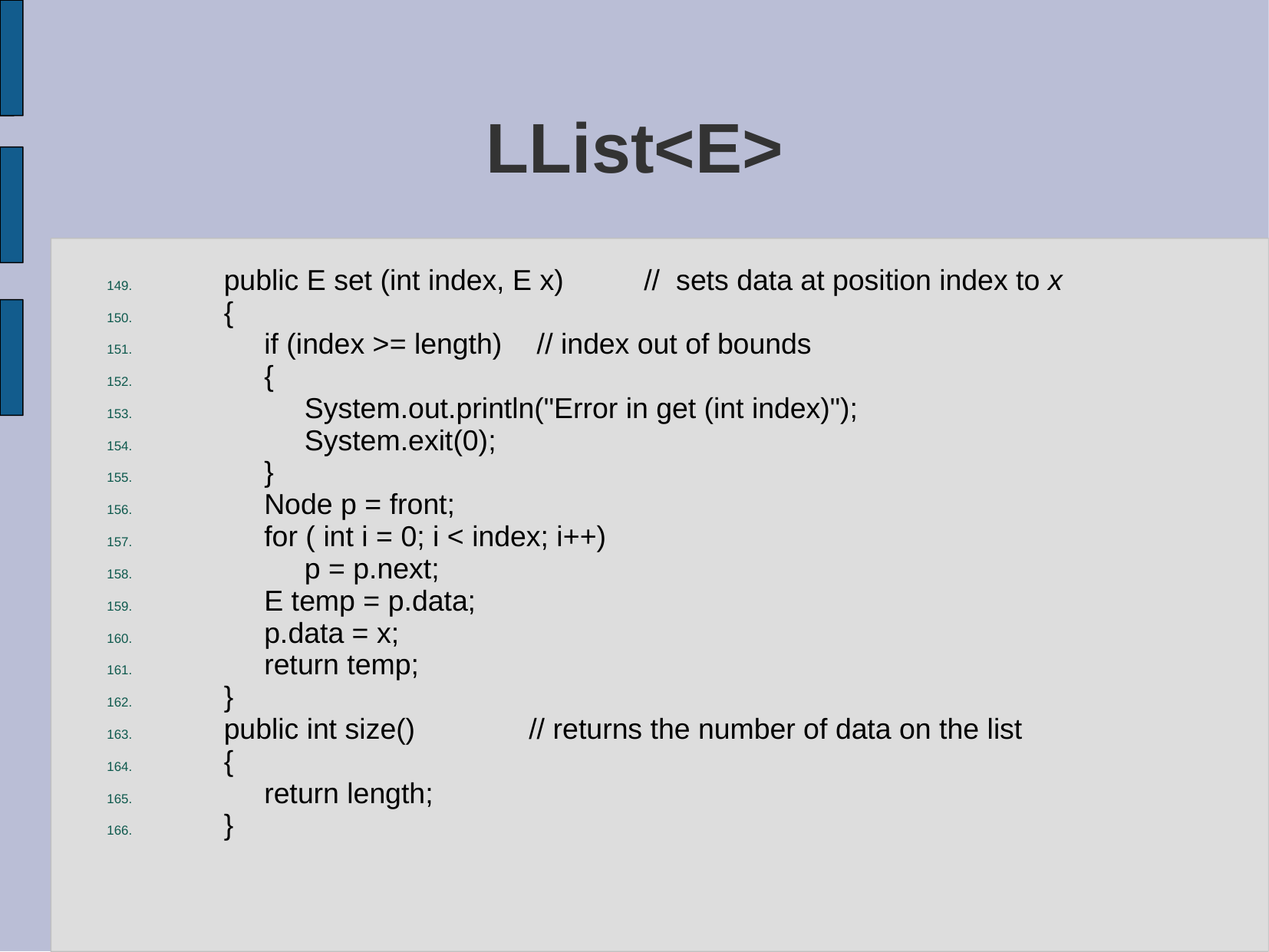

# LList<E>
     public E set (int index, E x) 	//  sets data at position index to x
     {
          if (index >= length) 	 // index out of bounds
          {
               System.out.println("Error in get (int index)");
               System.exit(0);
          }
          Node p = front;
          for ( int i = 0; i < index; i++)
               p = p.next;
          E temp = p.data;
          p.data = x;
          return temp;
     }
     public int size() 	// returns the number of data on the list
     {
          return length;
     }